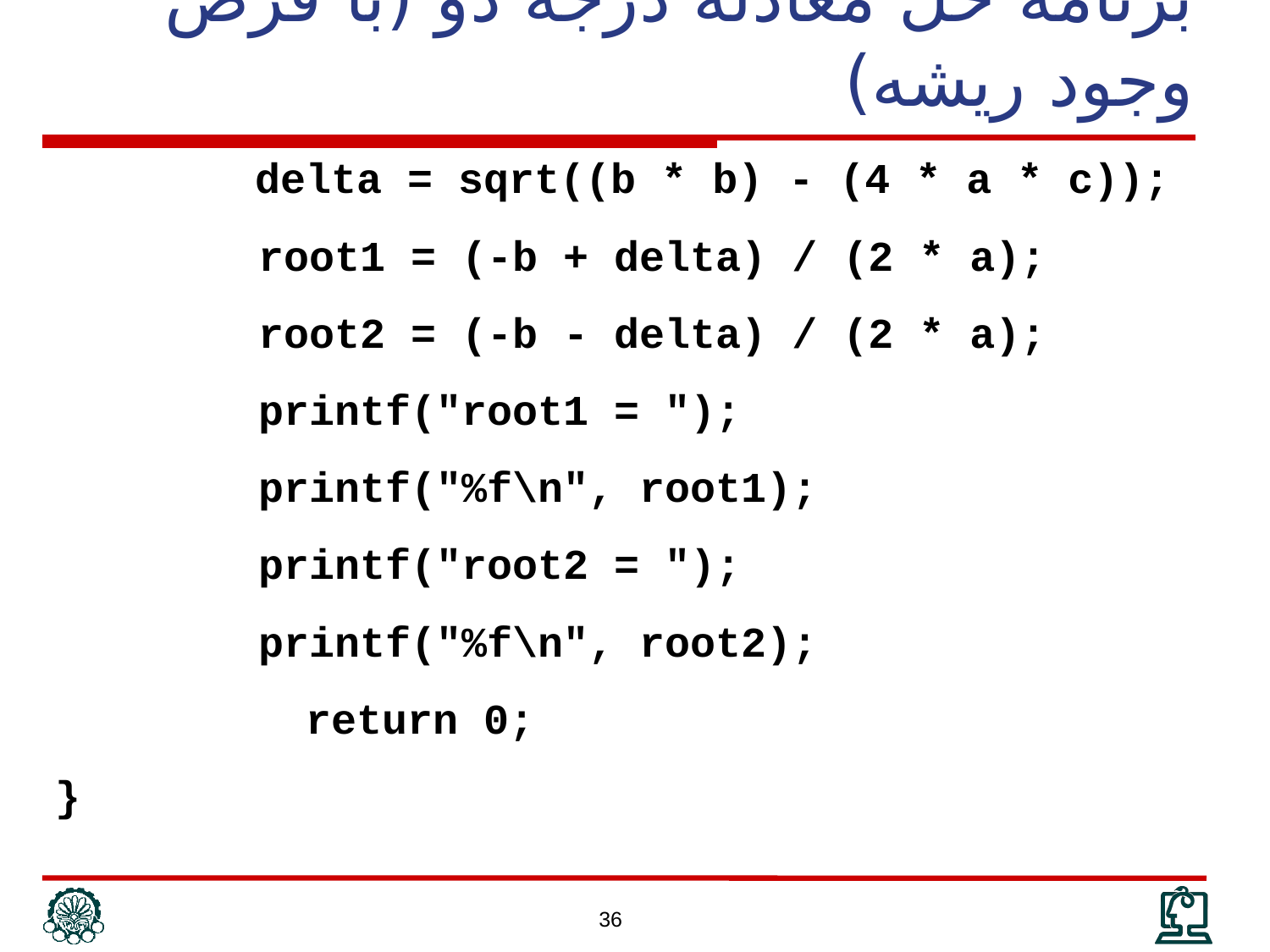

برنامه حل معادله درجه دو (با فرض وجود ريشه)
	      delta = sqrt((b * b) - (4 * a * c));
        root1 = (-b + delta) / (2 * a);
        root2 = (-b - delta) / (2 * a);
        printf("root1 = ");
        printf("%f\n", root1);
        printf("root2 = ");
        printf("%f\n", root2);
		   return 0;
}

36